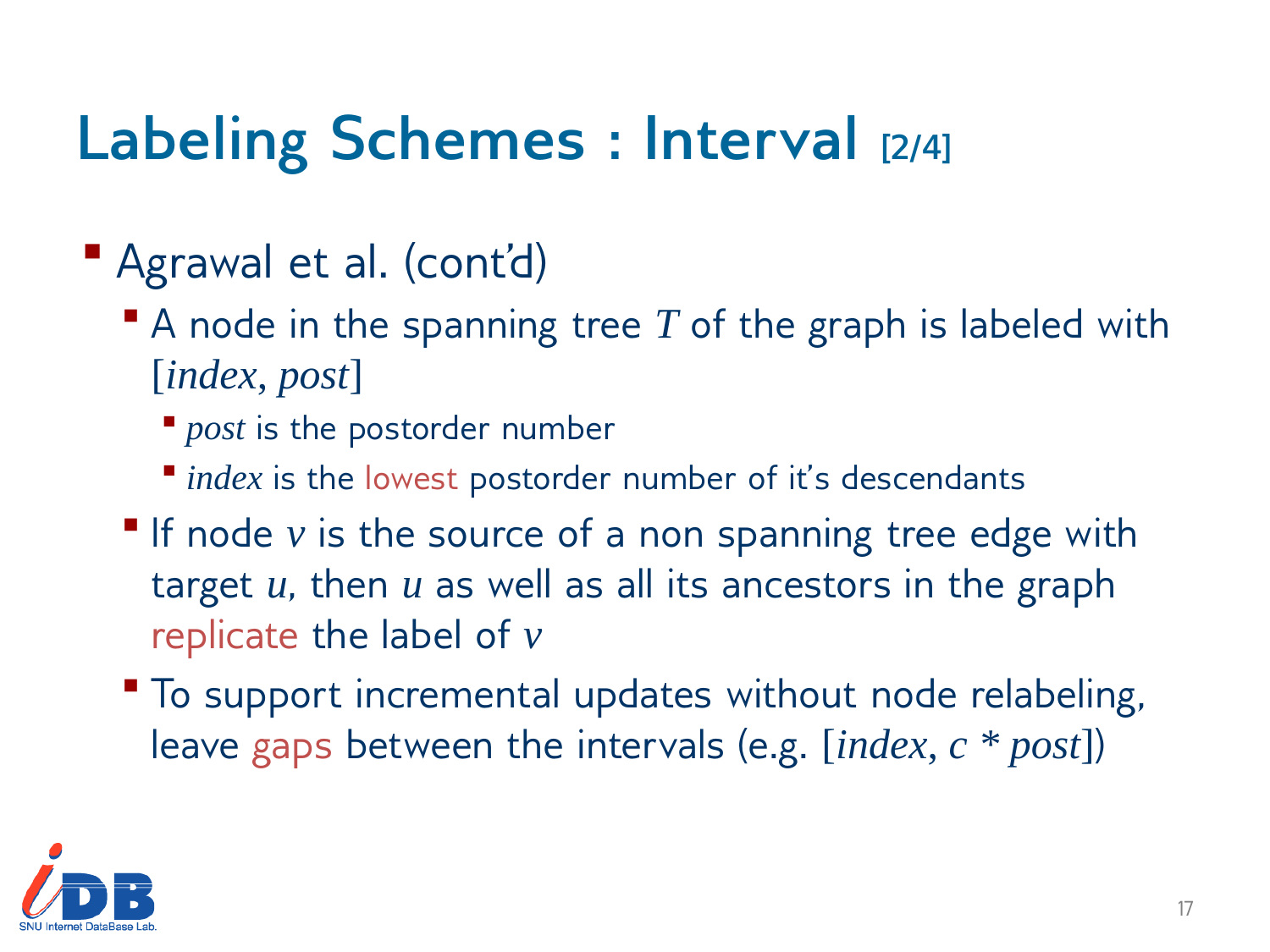

# Labeling Schemes : Interval [2/4]
Agrawal et al. (cont’d)
A node in the spanning tree T of the graph is labeled with [index, post]
post is the postorder number
index is the lowest postorder number of it’s descendants
If node v is the source of a non spanning tree edge with target u, then u as well as all its ancestors in the graph replicate the label of v
To support incremental updates without node relabeling, leave gaps between the intervals (e.g. [index, c * post])
17